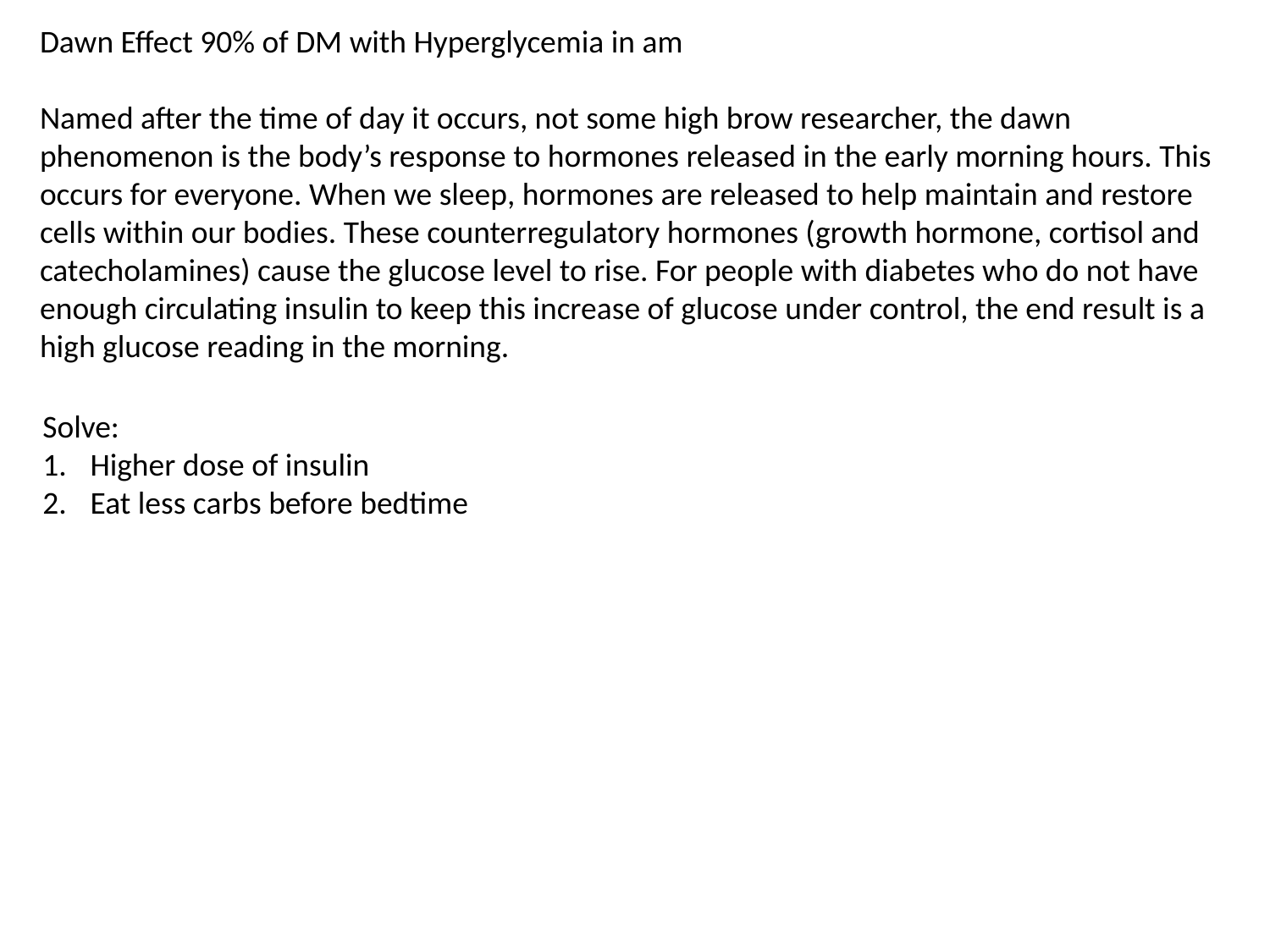

Dawn Effect 90% of DM with Hyperglycemia in am

Named after the time of day it occurs, not some high brow researcher, the dawn phenomenon is the body’s response to hormones released in the early morning hours. This occurs for everyone. When we sleep, hormones are released to help maintain and restore cells within our bodies. These counterregulatory hormones (growth hormone, cortisol and catecholamines) cause the glucose level to rise. For people with diabetes who do not have enough circulating insulin to keep this increase of glucose under control, the end result is a high glucose reading in the morning.
Solve:
Higher dose of insulin
Eat less carbs before bedtime